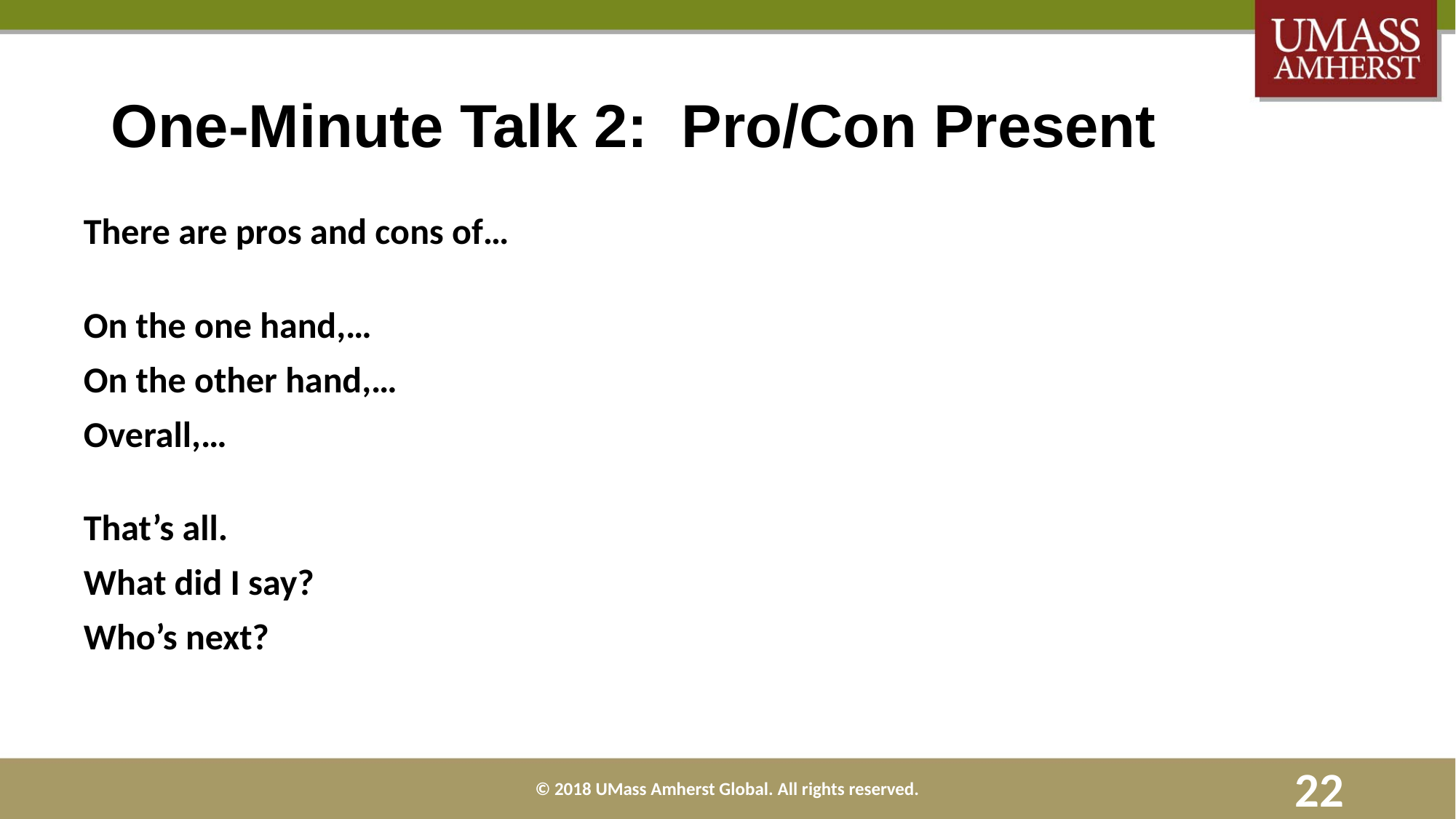

# One-Minute Talk 2:  Pro/Con Present
There are pros and cons of…
On the one hand,…
On the other hand,…
Overall,…
That’s all.
What did I say?
Who’s next?
© 2018 UMass Amherst Global. All rights reserved.
22